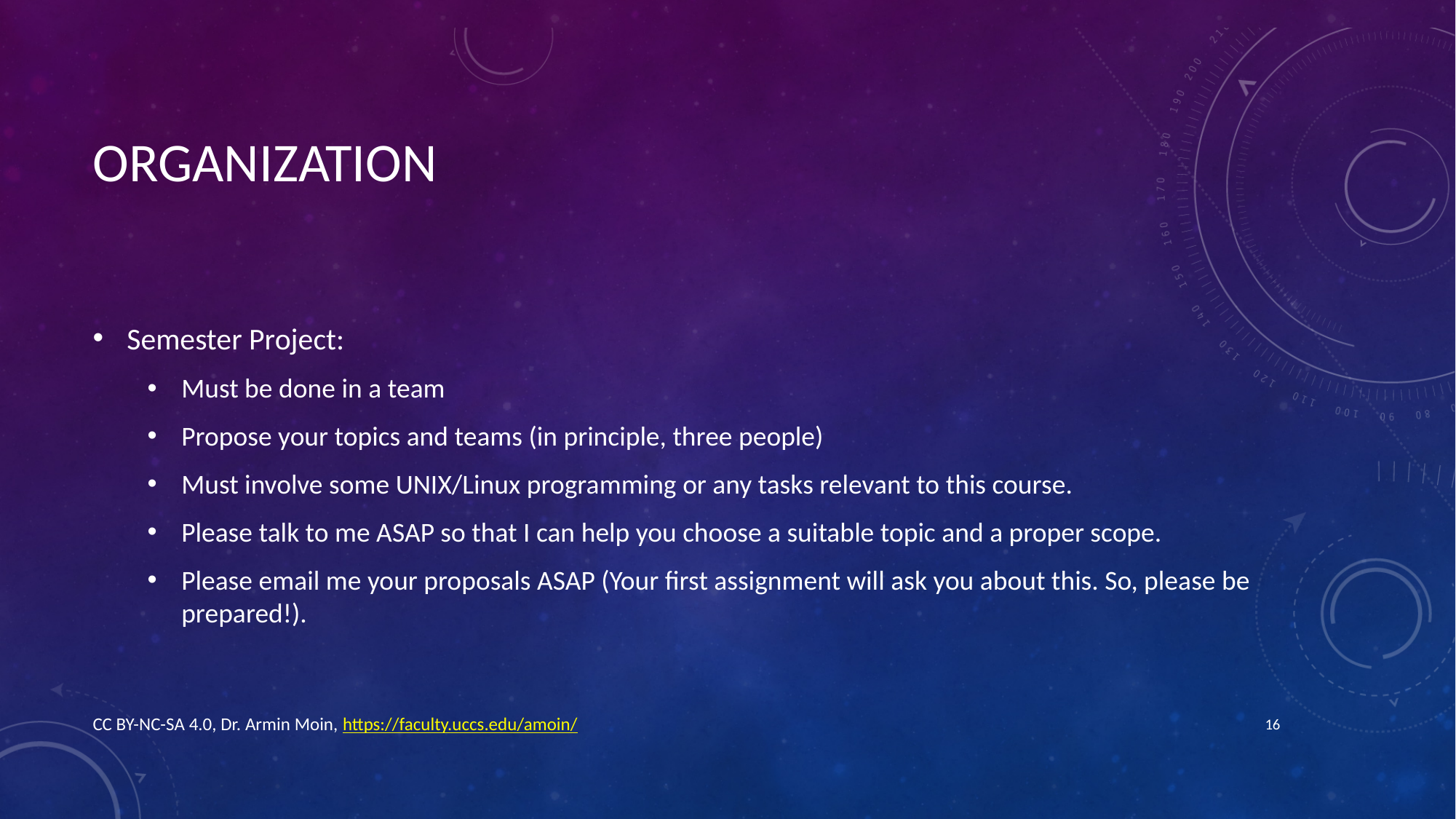

# Organization
Semester Project:
Must be done in a team
Propose your topics and teams (in principle, three people)
Must involve some UNIX/Linux programming or any tasks relevant to this course.
Please talk to me ASAP so that I can help you choose a suitable topic and a proper scope.
Please email me your proposals ASAP (Your first assignment will ask you about this. So, please be prepared!).
CC BY-NC-SA 4.0, Dr. Armin Moin, https://faculty.uccs.edu/amoin/
16